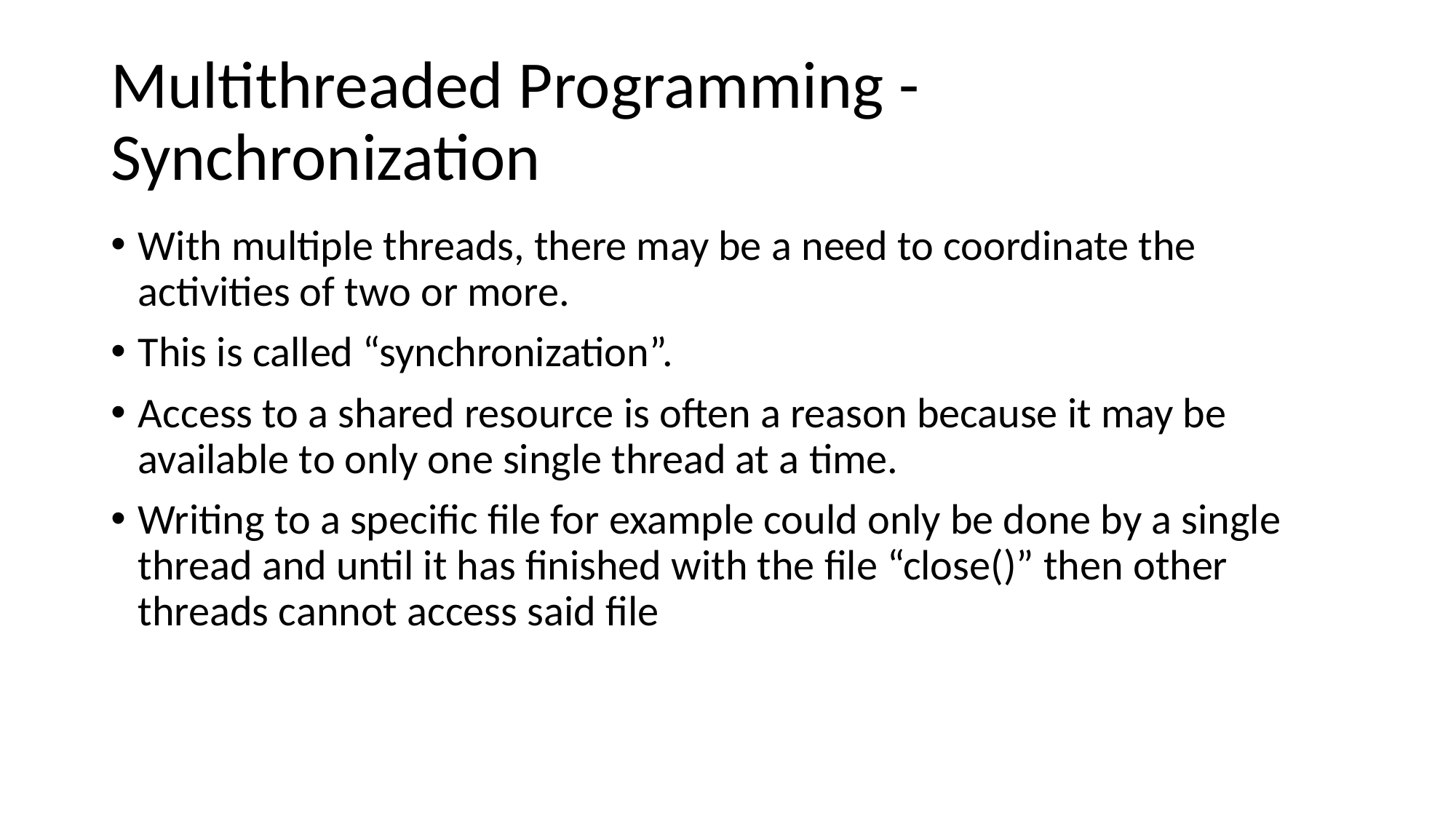

# Multithreaded Programming - Synchronization

With multiple threads, there may be a need to coordinate the activities of two or more.
This is called “synchronization”.
Access to a shared resource is often a reason because it may be available to only one single thread at a time.
Writing to a specific file for example could only be done by a single thread and until it has finished with the file “close()” then other threads cannot access said file